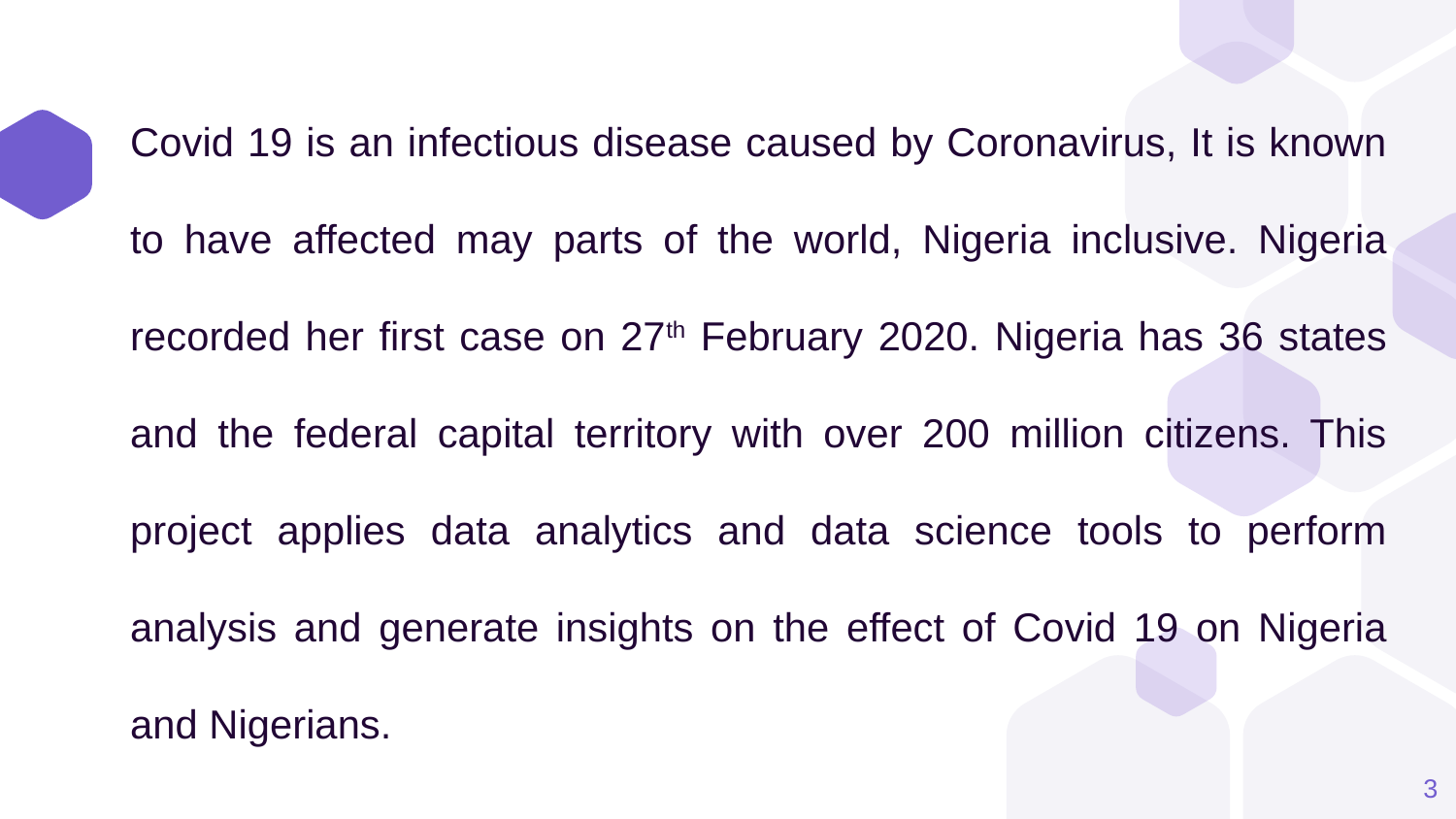

Covid 19 is an infectious disease caused by Coronavirus, It is known to have affected may parts of the world, Nigeria inclusive. Nigeria recorded her first case on 27th February 2020. Nigeria has 36 states and the federal capital territory with over 200 million citizens. This project applies data analytics and data science tools to perform analysis and generate insights on the effect of Covid 19 on Nigeria and Nigerians.
3